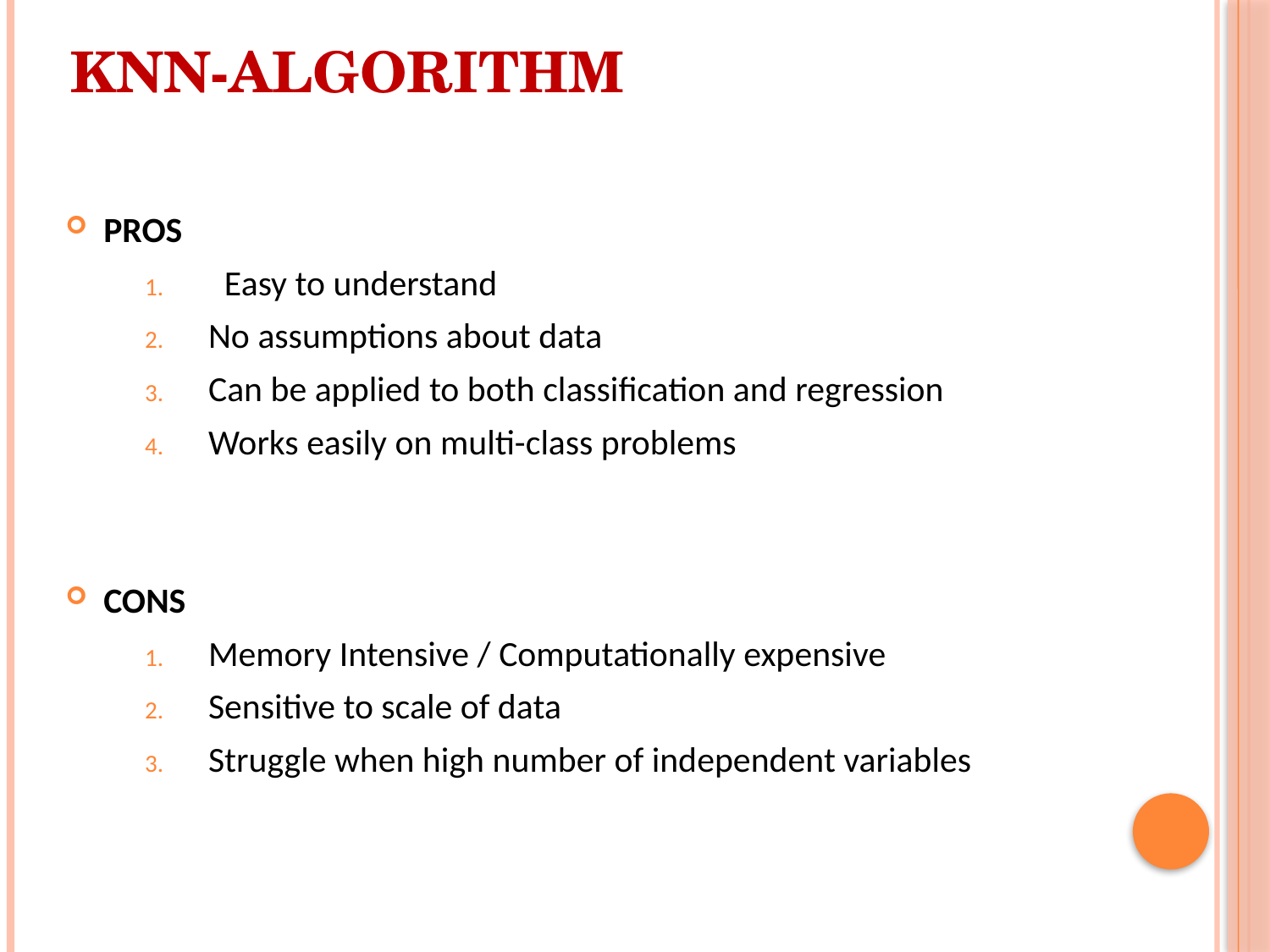

# KNN-Algorithm
PROS
  Easy to understand
No assumptions about data
Can be applied to both classification and regression
Works easily on multi-class problems

CONS
Memory Intensive / Computationally expensive
Sensitive to scale of data
Struggle when high number of independent variables